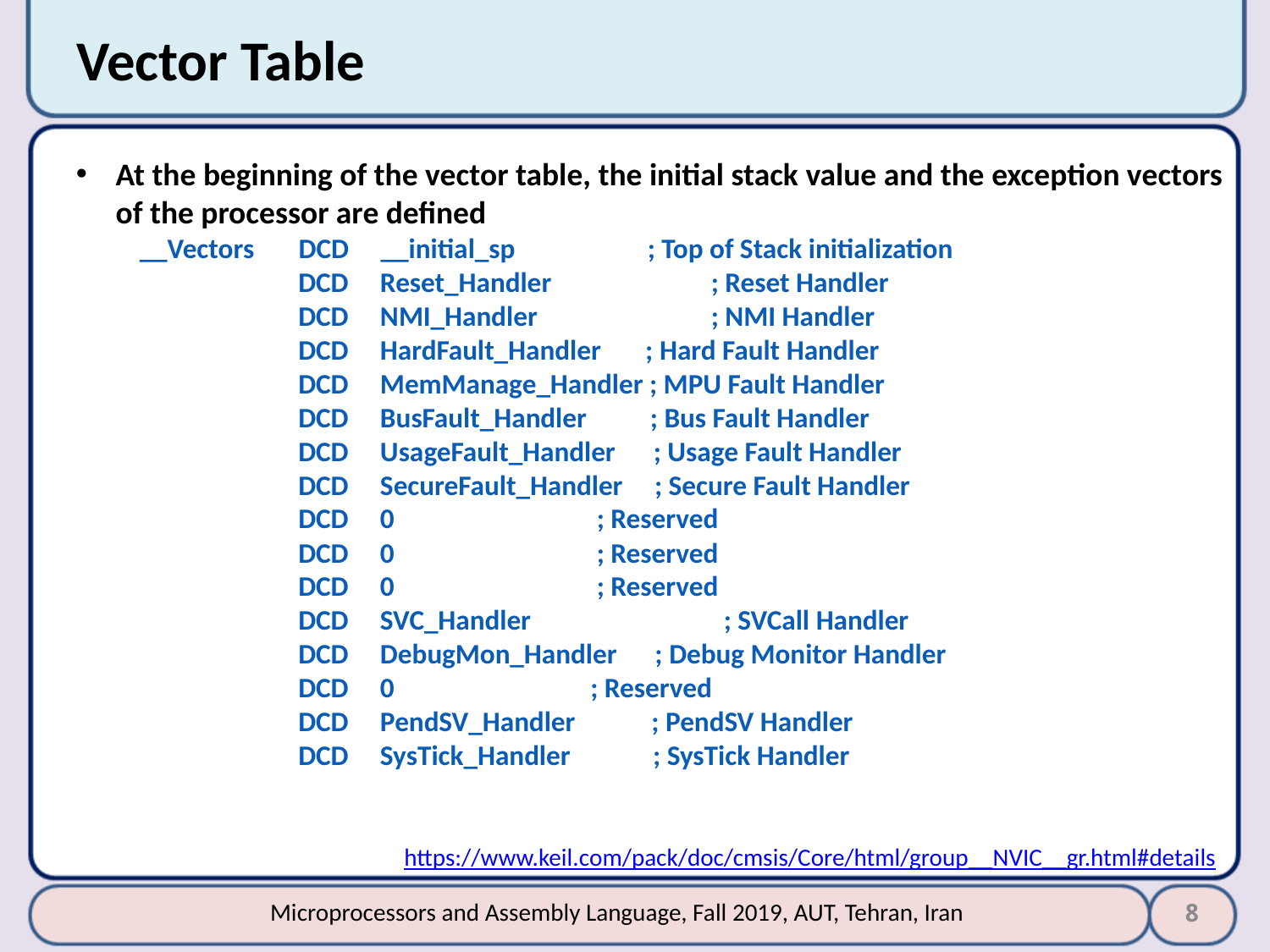

# Vector Table

At the beginning of the vector table, the initial stack value and the exception vectors of the processor are defined
__Vectors       DCD     __initial_sp             	; Top of Stack initialization
               DCD     Reset_Handler         	; Reset Handler
               DCD     NMI_Handler               	; NMI Handler
               DCD     HardFault_Handler       ; Hard Fault Handler
               DCD     MemManage_Handler ; MPU Fault Handler
               DCD     BusFault_Handler          ; Bus Fault Handler
               DCD     UsageFault_Handler      ; Usage Fault Handler
               DCD     SecureFault_Handler     ; Secure Fault Handler
               DCD     0                         	  ; Reserved
               DCD     0                         	  ; Reserved
               DCD     0                         	  ; Reserved
               DCD     SVC_Handler               	  ; SVCall Handler
               DCD     DebugMon_Handler      ; Debug Monitor Handler
               DCD     0                         	 ; Reserved
               DCD     PendSV_Handler            ; PendSV Handler
               DCD     SysTick_Handler             ; SysTick Handler

https://www.keil.com/pack/doc/cmsis/Core/html/group__NVIC__gr.html#details
8
Microprocessors and Assembly Language, Fall 2019, AUT, Tehran, Iran